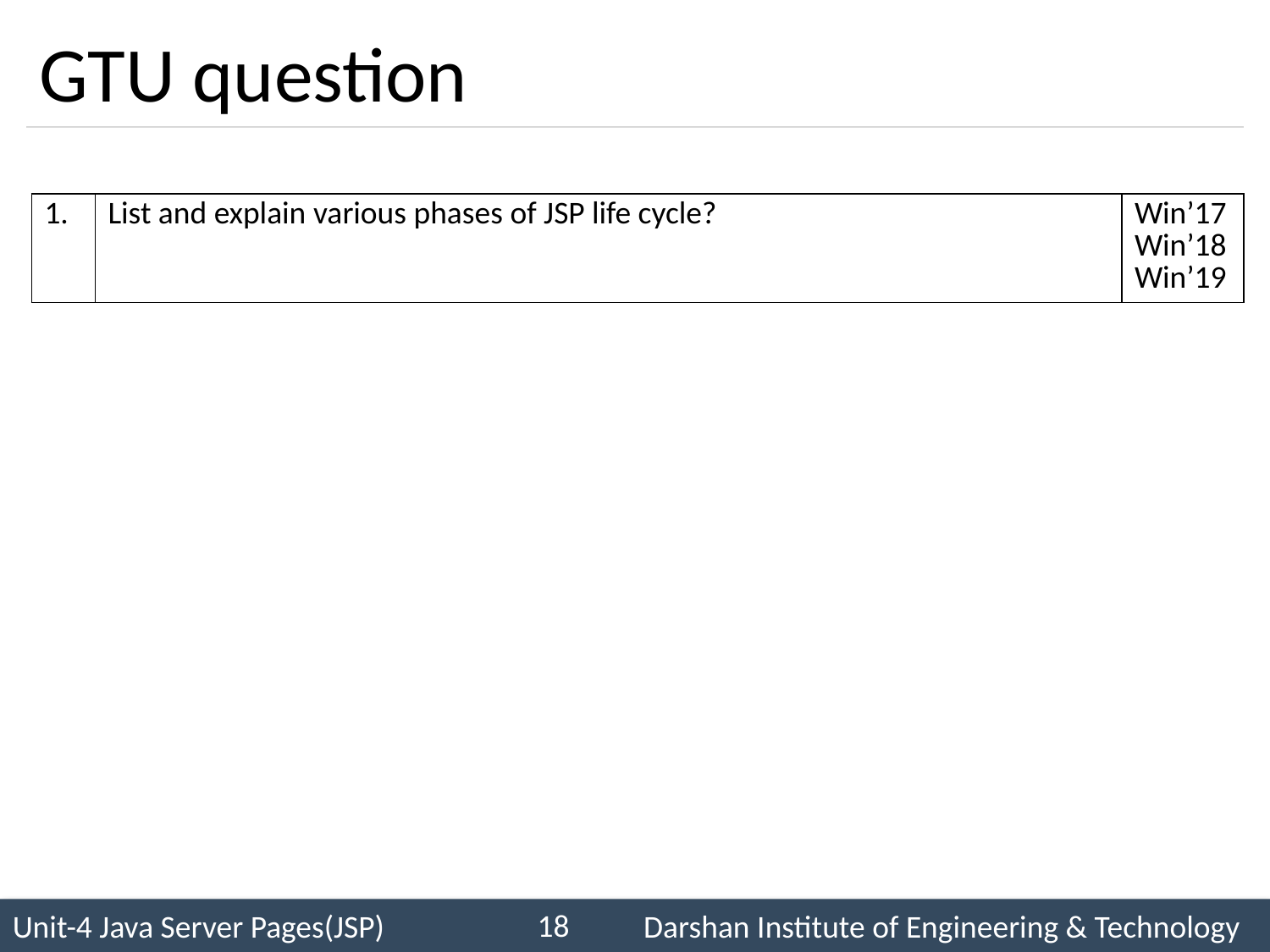

# GTU question
| 1. | List and explain various phases of JSP life cycle? | Win’17 Win’18 Win’19 |
| --- | --- | --- |
18